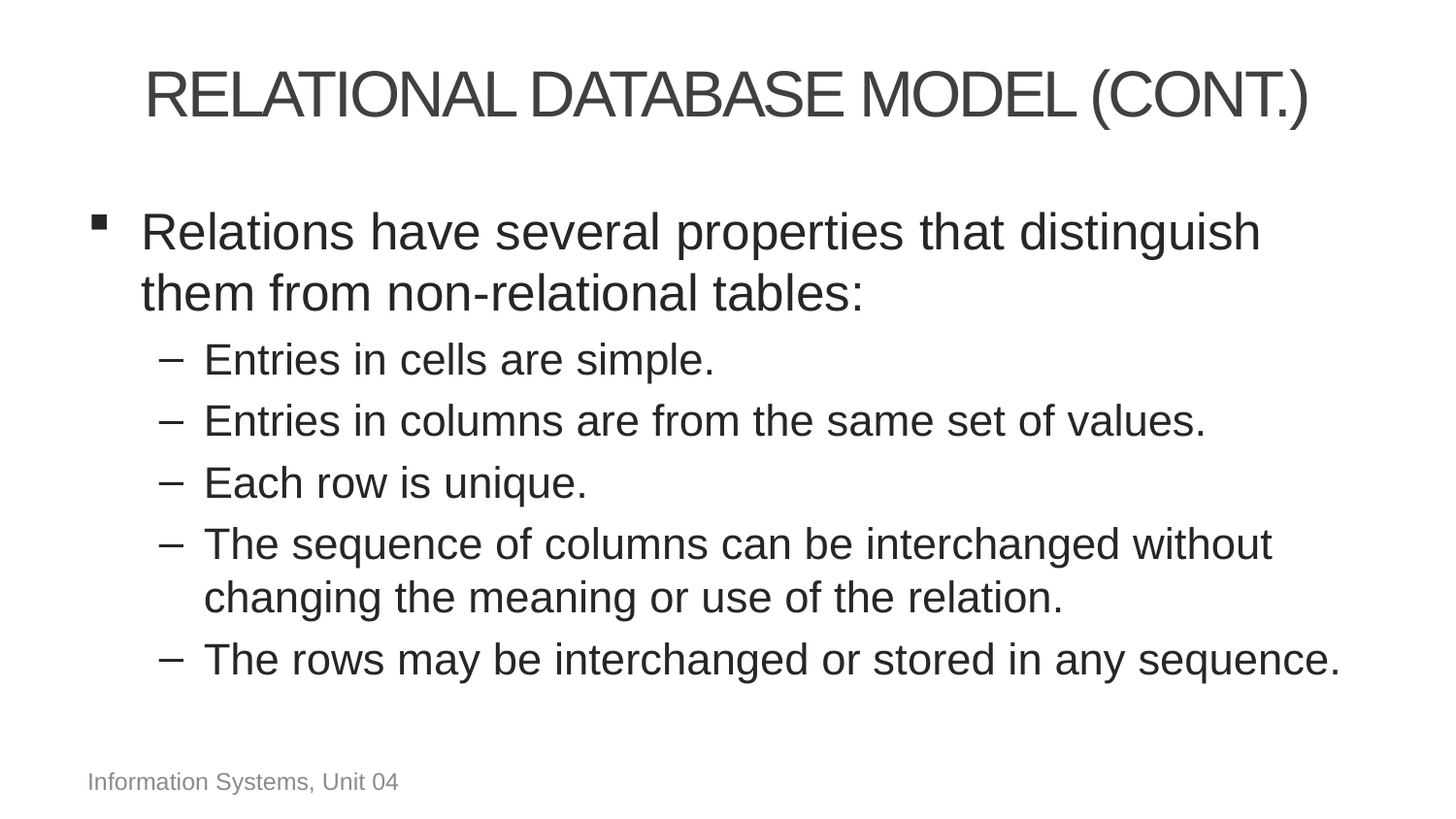

# Relational Database Model (Cont.)
Relations have several properties that distinguish them from non-relational tables:
Entries in cells are simple.
Entries in columns are from the same set of values.
Each row is unique.
The sequence of columns can be interchanged without changing the meaning or use of the relation.
The rows may be interchanged or stored in any sequence.
Information Systems, Unit 04
71